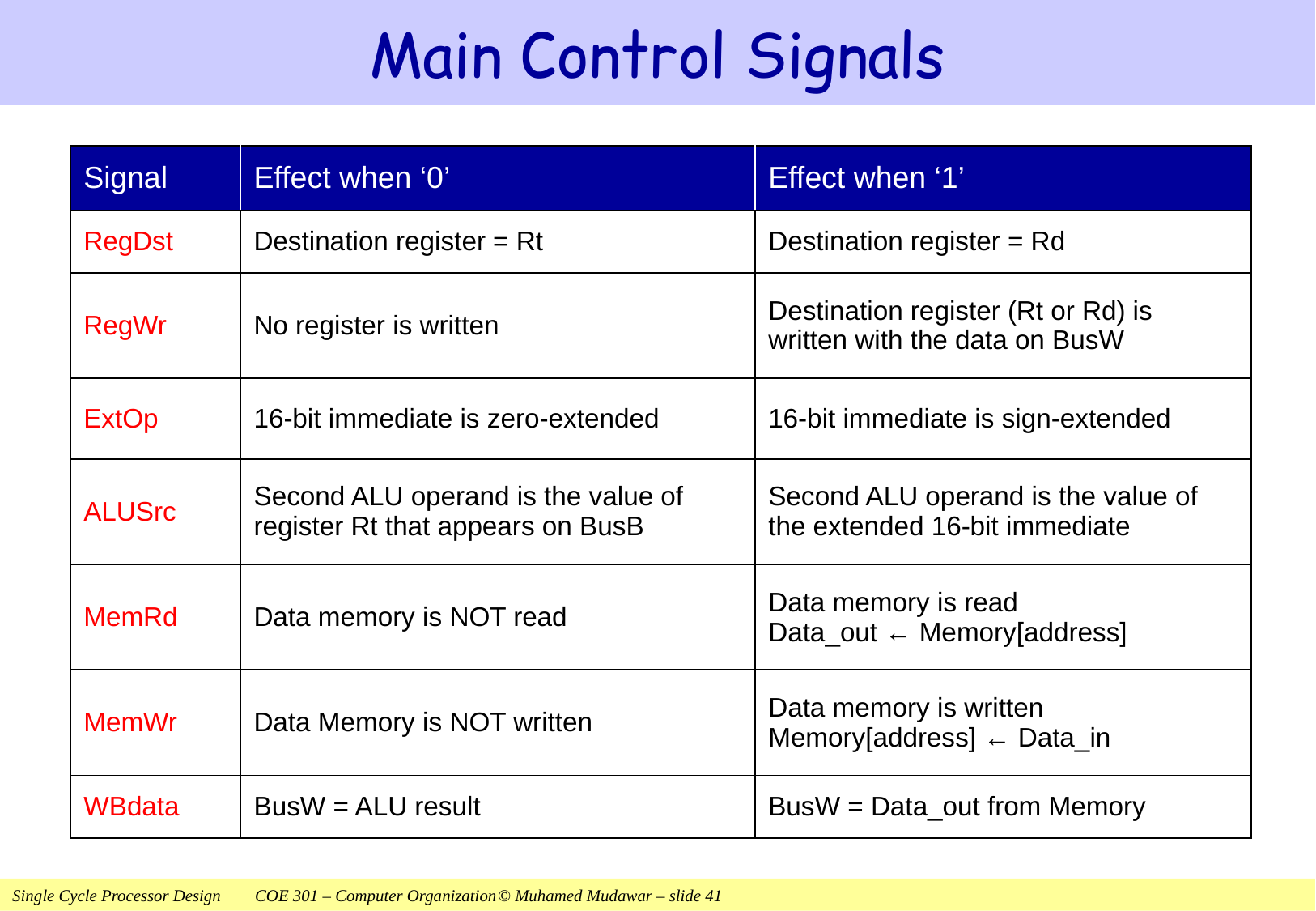

# Main Control Signals
| Signal | Effect when ‘0’ | Effect when ‘1’ |
| --- | --- | --- |
| RegDst | Destination register = Rt | Destination register = Rd |
| RegWr | No register is written | Destination register (Rt or Rd) is written with the data on BusW |
| ExtOp | 16-bit immediate is zero-extended | 16-bit immediate is sign-extended |
| ALUSrc | Second ALU operand is the value of register Rt that appears on BusB | Second ALU operand is the value of the extended 16-bit immediate |
| MemRd | Data memory is NOT read | Data memory is read Data\_out ← Memory[address] |
| MemWr | Data Memory is NOT written | Data memory is written Memory[address] ← Data\_in |
| WBdata | BusW = ALU result | BusW = Data\_out from Memory |